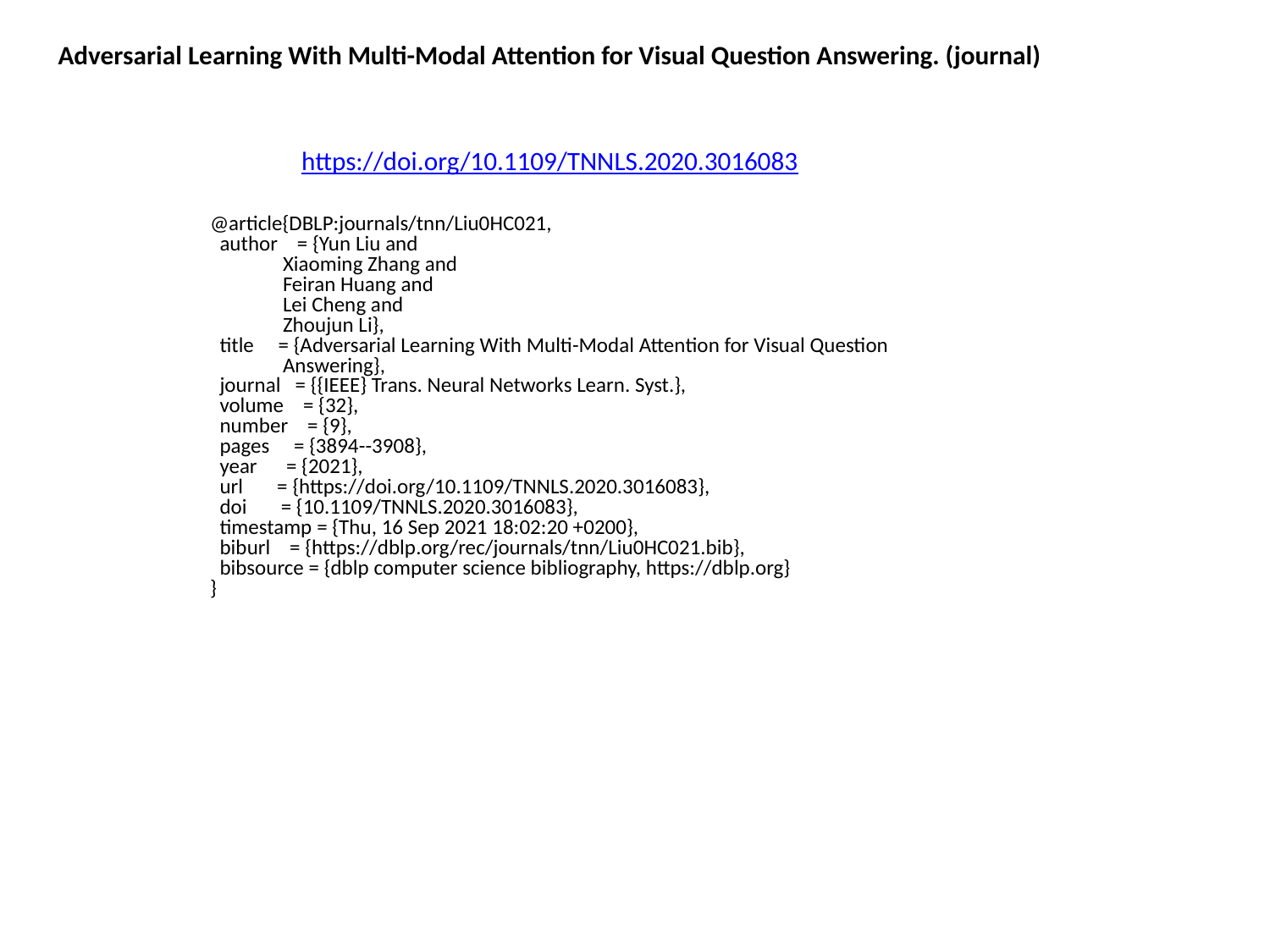

Adversarial Learning With Multi-Modal Attention for Visual Question Answering. (journal)

https://doi.org/10.1109/TNNLS.2020.3016083

@article{DBLP:journals/tnn/Liu0HC021,
  author    = {Yun Liu and
               Xiaoming Zhang and
               Feiran Huang and
               Lei Cheng and
               Zhoujun Li},
  title     = {Adversarial Learning With Multi-Modal Attention for Visual Question
               Answering},
  journal   = {{IEEE} Trans. Neural Networks Learn. Syst.},
  volume    = {32},
  number    = {9},
  pages     = {3894--3908},
  year      = {2021},
  url       = {https://doi.org/10.1109/TNNLS.2020.3016083},
  doi       = {10.1109/TNNLS.2020.3016083},
  timestamp = {Thu, 16 Sep 2021 18:02:20 +0200},
  biburl    = {https://dblp.org/rec/journals/tnn/Liu0HC021.bib},
  bibsource = {dblp computer science bibliography, https://dblp.org}
}